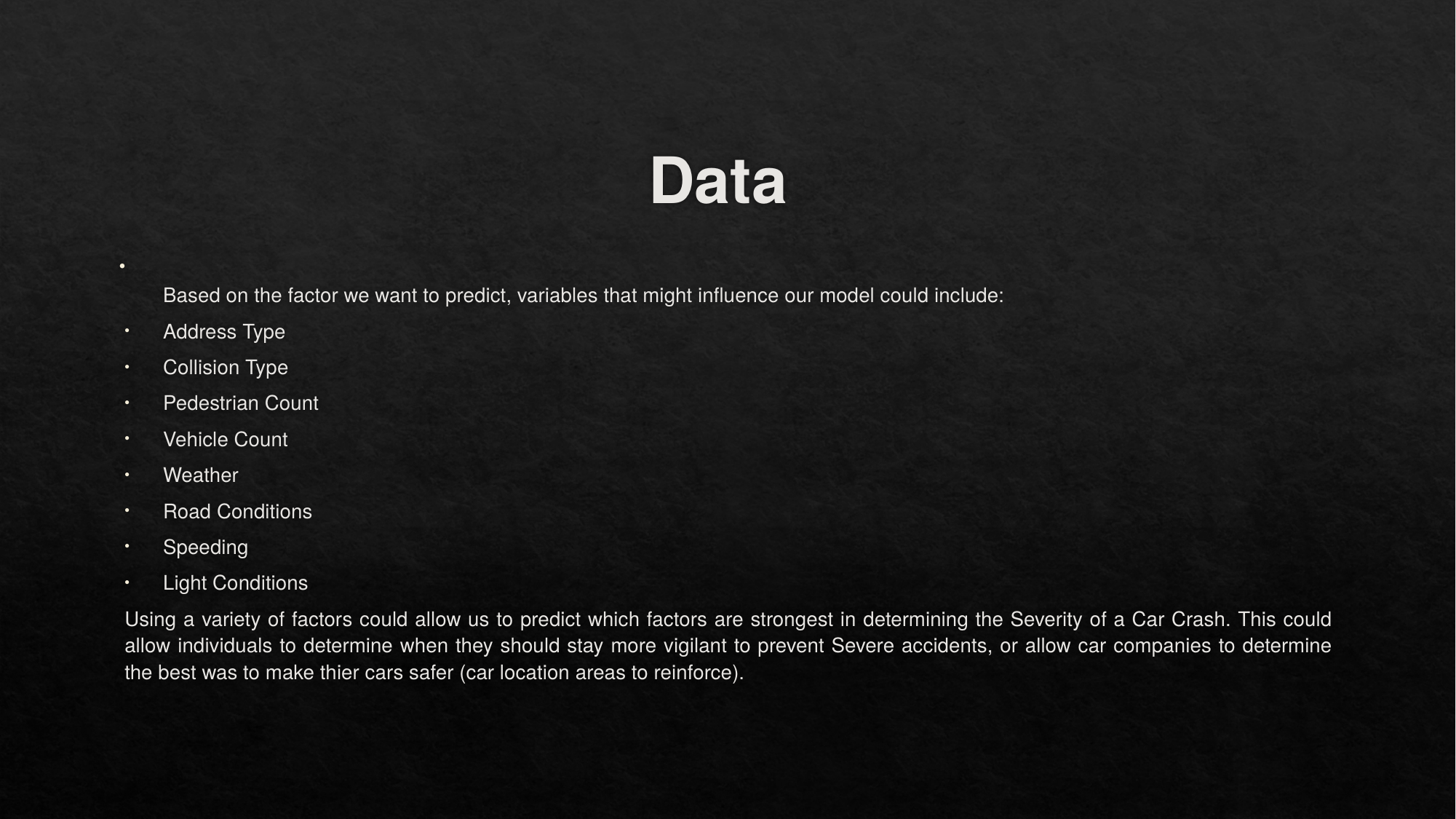

# Data
Based on the factor we want to predict, variables that might influence our model could include:
Address Type
Collision Type
Pedestrian Count
Vehicle Count
Weather
Road Conditions
Speeding
Light Conditions
Using a variety of factors could allow us to predict which factors are strongest in determining the Severity of a Car Crash. This could allow individuals to determine when they should stay more vigilant to prevent Severe accidents, or allow car companies to determine the best was to make thier cars safer (car location areas to reinforce).